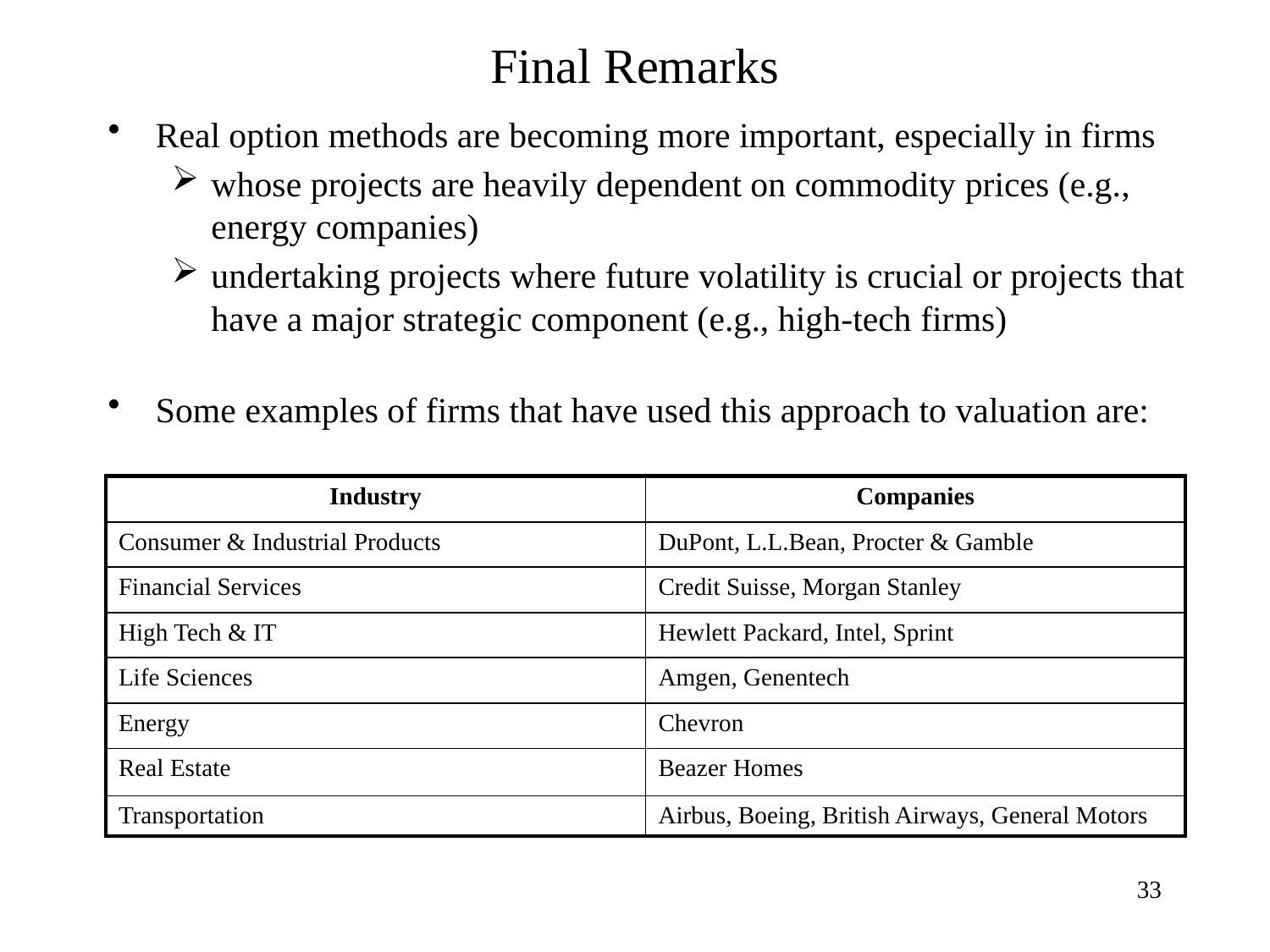

# Final Remarks
Real option methods are becoming more important, especially in firms
whose projects are heavily dependent on commodity prices (e.g., energy companies)
undertaking projects where future volatility is crucial or projects that have a major strategic component (e.g., high-tech firms)
Some examples of firms that have used this approach to valuation are:
| Industry | Companies |
| --- | --- |
| Consumer & Industrial Products | DuPont, L.L.Bean, Procter & Gamble |
| Financial Services | Credit Suisse, Morgan Stanley |
| High Tech & IT | Hewlett Packard, Intel, Sprint |
| Life Sciences | Amgen, Genentech |
| Energy | Chevron |
| Real Estate | Beazer Homes |
| Transportation | Airbus, Boeing, British Airways, General Motors |
33